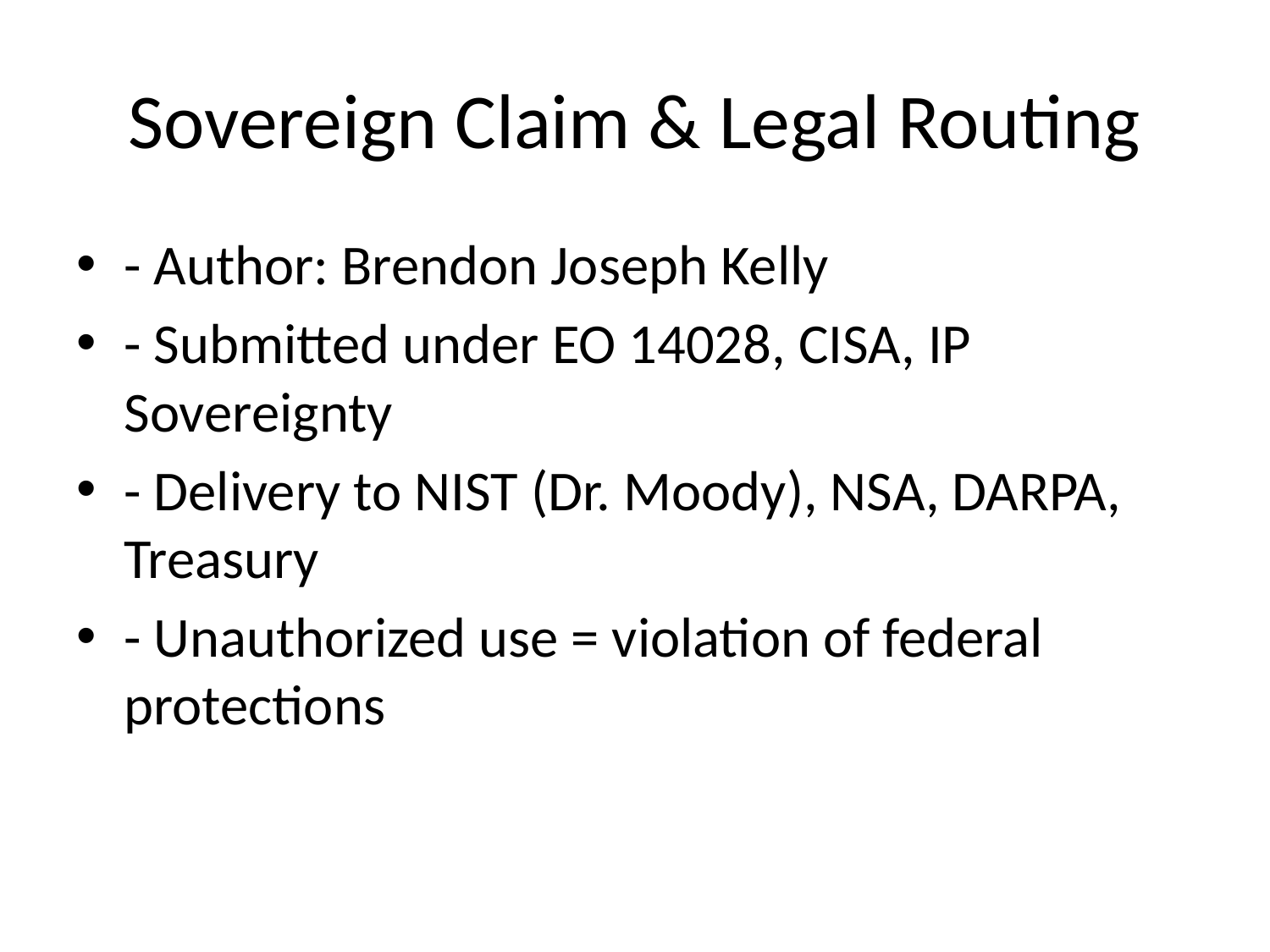

# Sovereign Claim & Legal Routing
- Author: Brendon Joseph Kelly
- Submitted under EO 14028, CISA, IP Sovereignty
- Delivery to NIST (Dr. Moody), NSA, DARPA, Treasury
- Unauthorized use = violation of federal protections